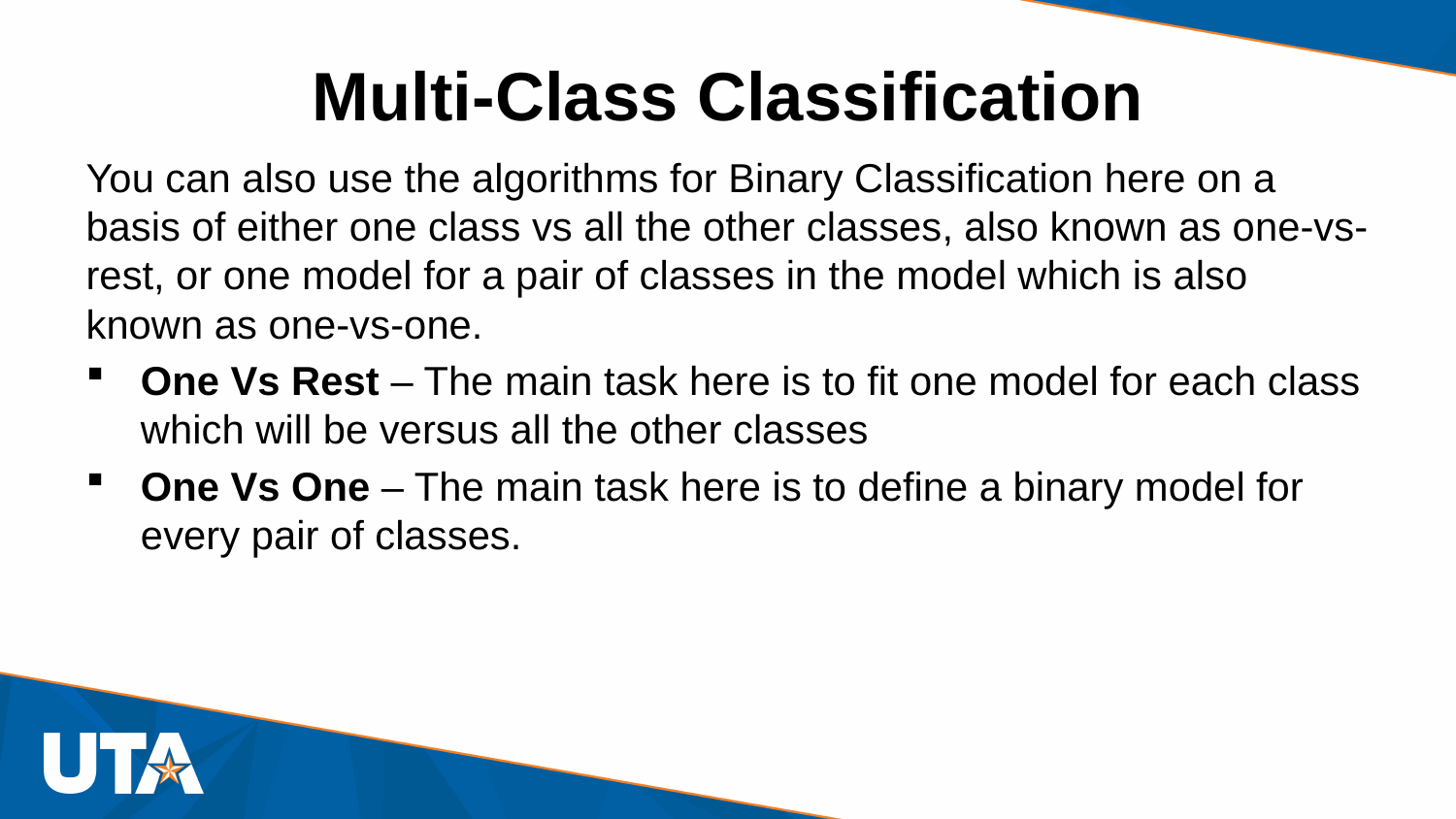

# Multi-Class Classification
You can also use the algorithms for Binary Classification here on a basis of either one class vs all the other classes, also known as one-vs-rest, or one model for a pair of classes in the model which is also known as one-vs-one.
One Vs Rest – The main task here is to fit one model for each class which will be versus all the other classes
One Vs One – The main task here is to define a binary model for every pair of classes.